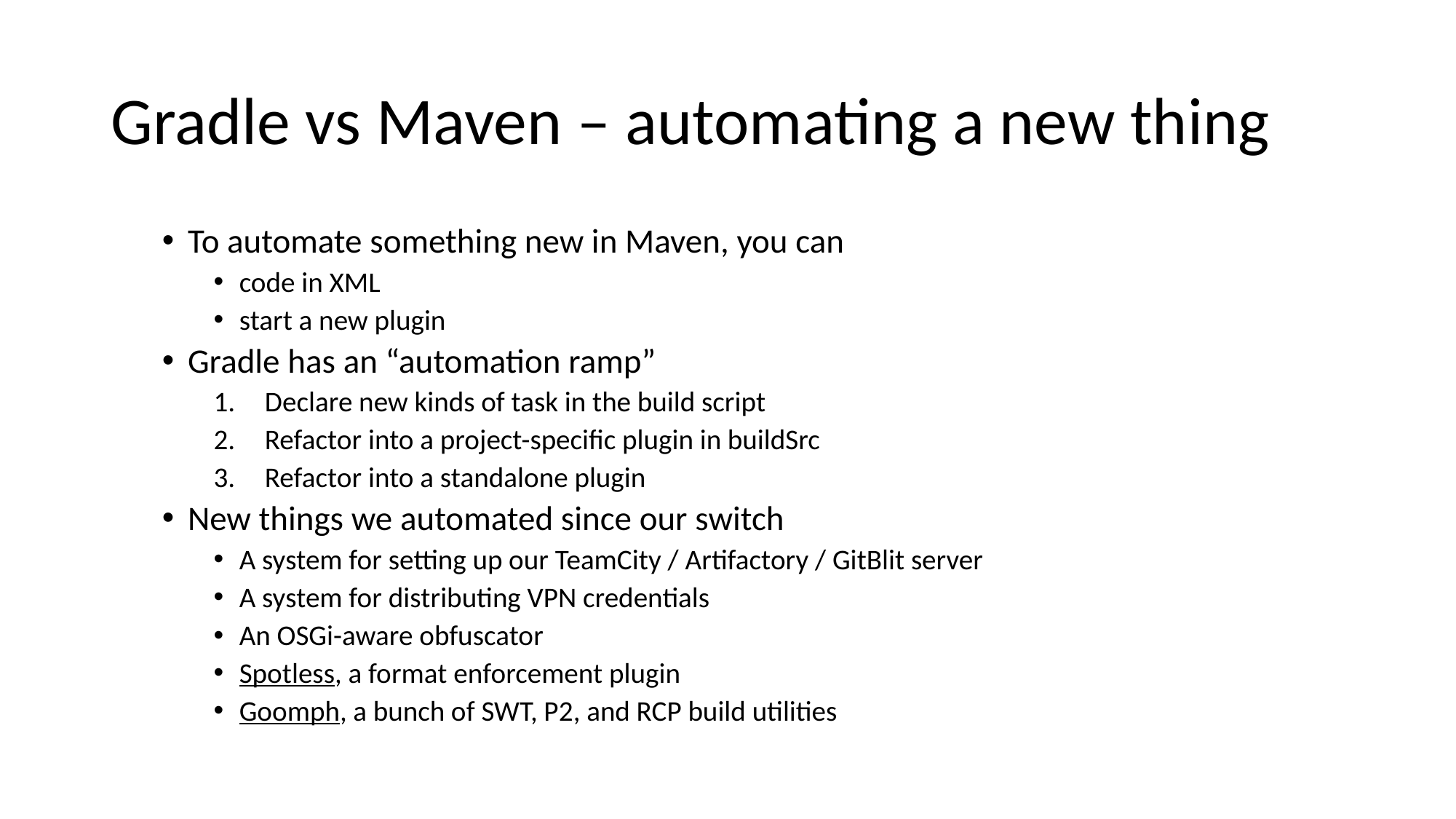

# Gradle vs Maven – automating a new thing
To automate something new in Maven, you can
code in XML
start a new plugin
Gradle has an “automation ramp”
Declare new kinds of task in the build script
Refactor into a project-specific plugin in buildSrc
Refactor into a standalone plugin
New things we automated since our switch
A system for setting up our TeamCity / Artifactory / GitBlit server
A system for distributing VPN credentials
An OSGi-aware obfuscator
Spotless, a format enforcement plugin
Goomph, a bunch of SWT, P2, and RCP build utilities